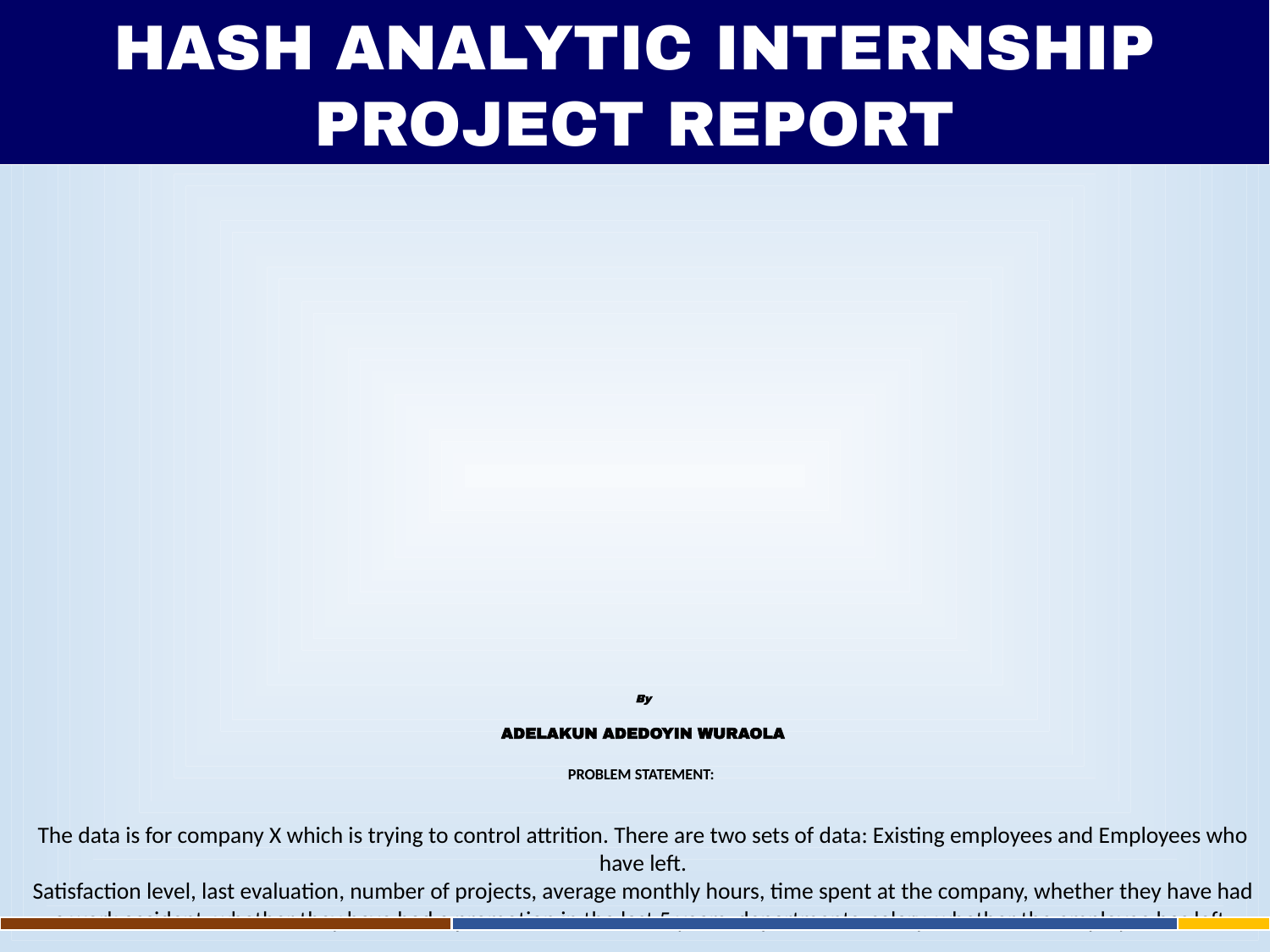

HASH ANALYTIC INTERNSHIP PROJECT REPORT
# By ADELAKUN ADEDOYIN WURAOLA PROBLEM STATEMENT: The data is for company X which is trying to control attrition. There are two sets of data: Existing employees and Employees who have left. Satisfaction level, last evaluation, number of projects, average monthly hours, time spent at the company, whether they have had a work accident, whether they have had a promotion in the last 5 years, departments, salary, whether the employee has left.